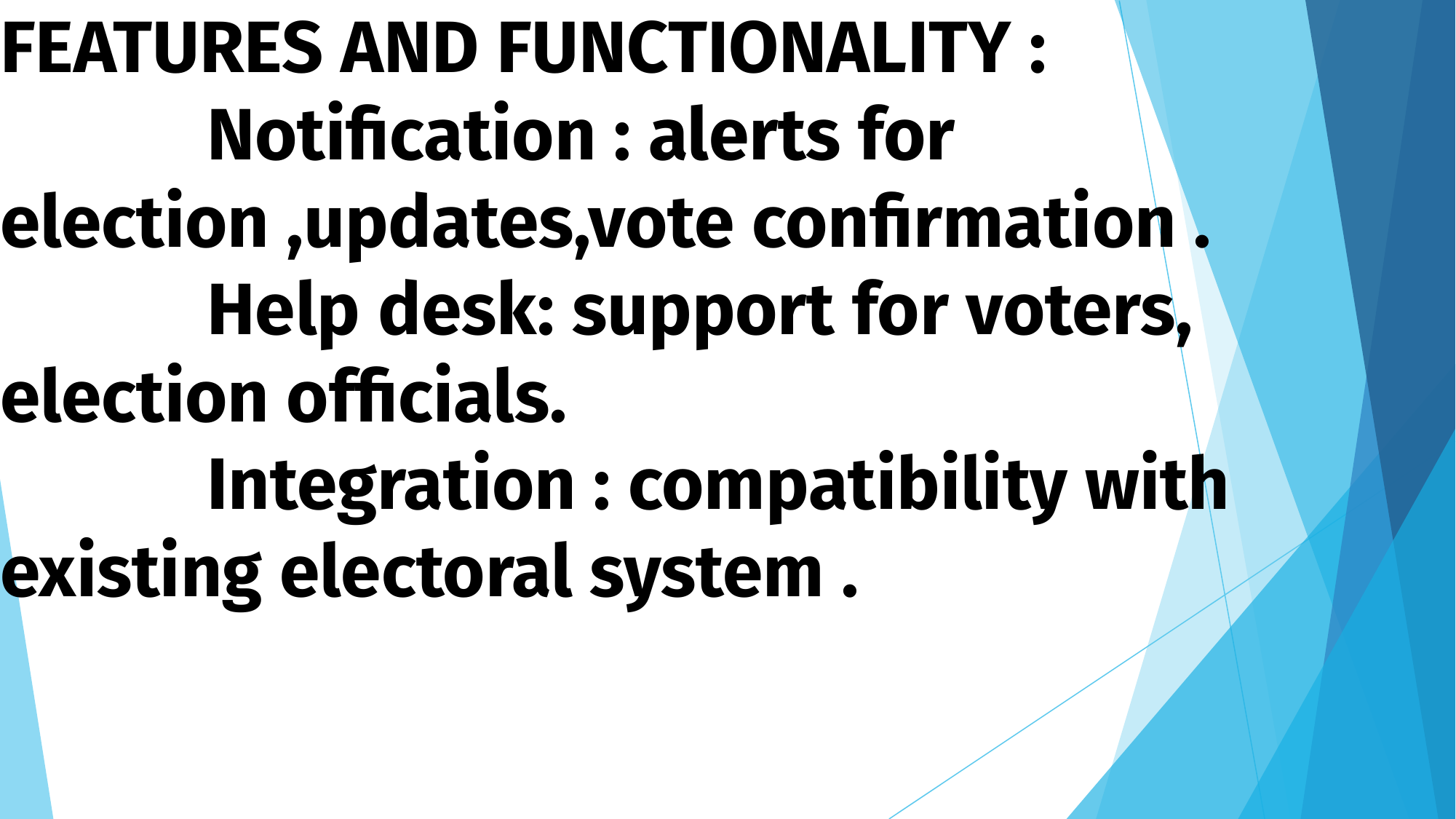

# FEATURES AND FUNCTIONALITY : Notification : alerts for election ,updates,vote confirmation . Help desk: support for voters, election officials. Integration : compatibility with existing electoral system .